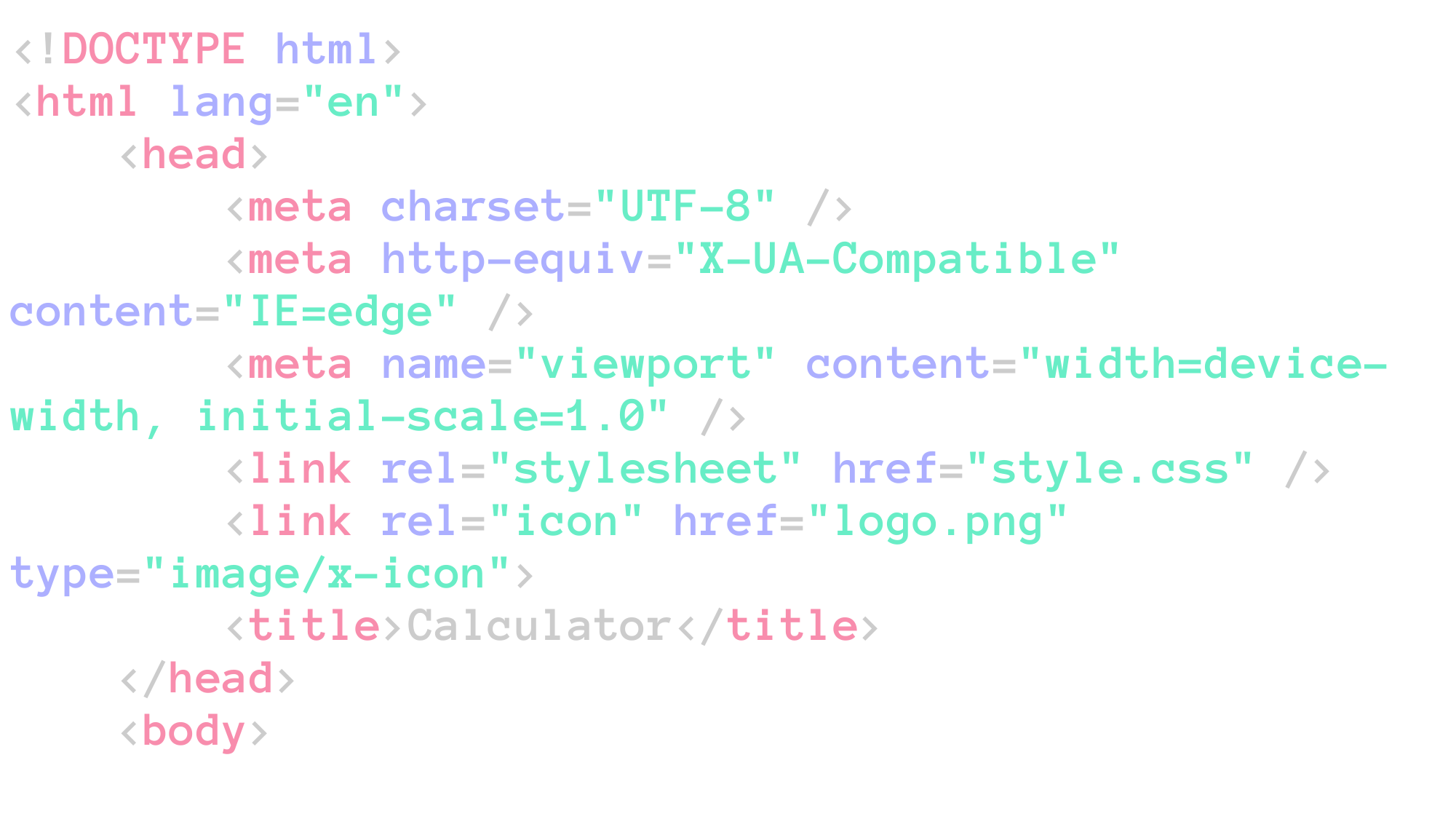

# <!DOCTYPE html> <html lang="en">     <head>         <meta charset="UTF-8" />         <meta http-equiv="X-UA-Compatible" content="IE=edge" />         <meta name="viewport" content="width=device-width, initial-scale=1.0" />         <link rel="stylesheet" href="style.css" />         <link rel="icon" href="logo.png" type="image/x-icon">         <title>Calculator</title>     </head>     <body>